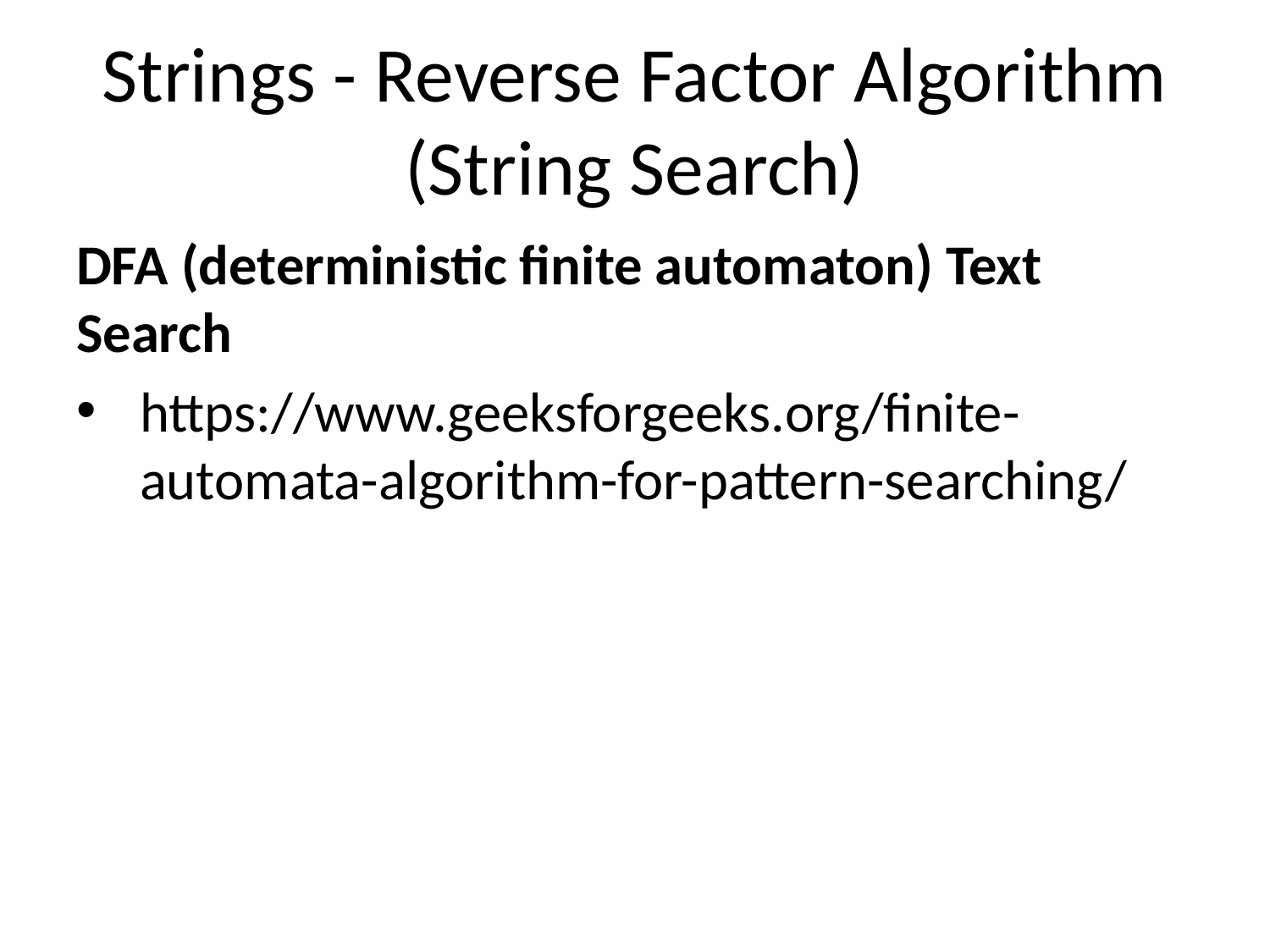

# Strings - Reverse Factor Algorithm (String Search)
DFA (deterministic finite automaton) Text Search
https://www.geeksforgeeks.org/finite-automata-algorithm-for-pattern-searching/